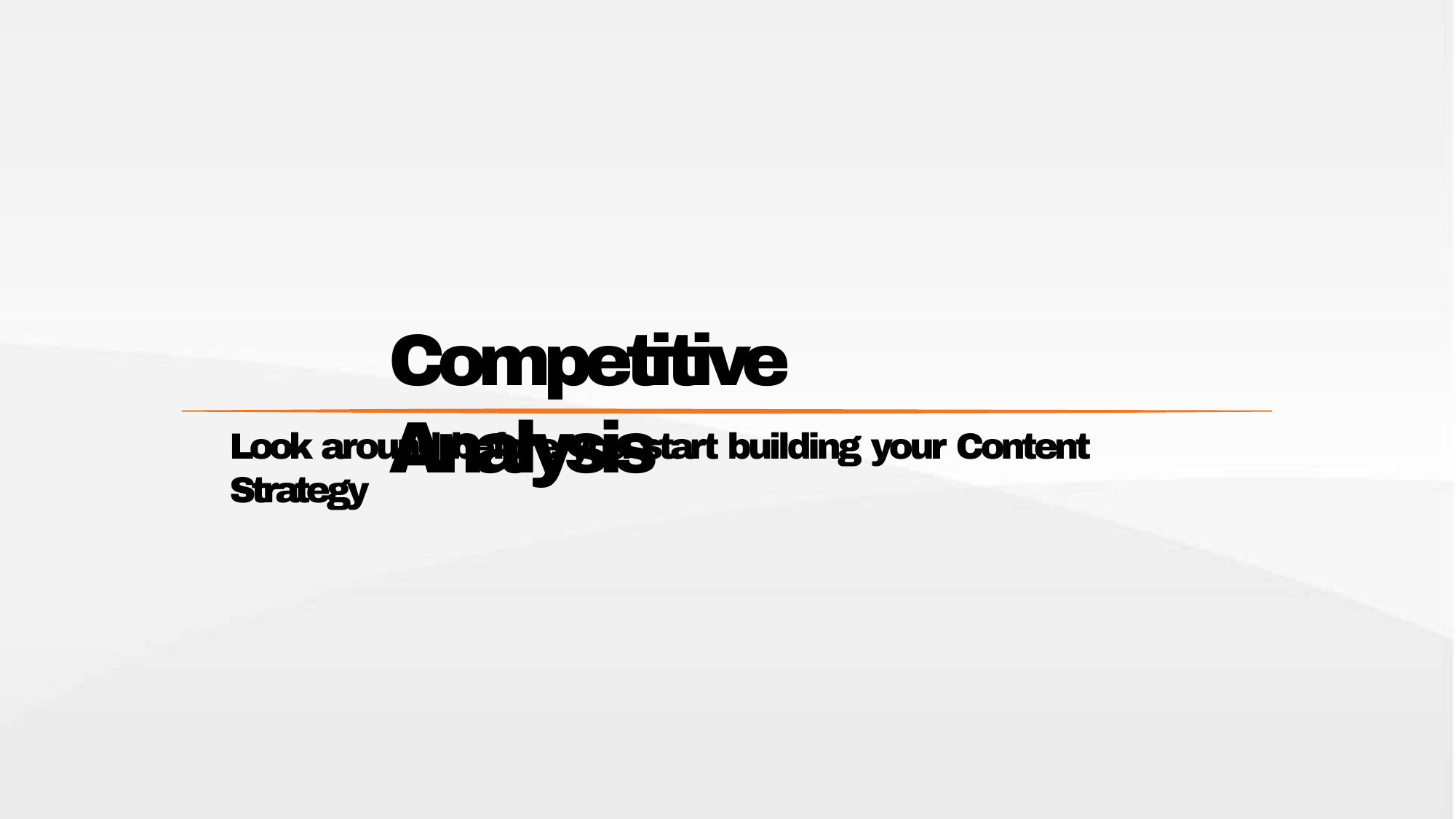

Competitive Analysis
Look around before you start building your Content Strategy